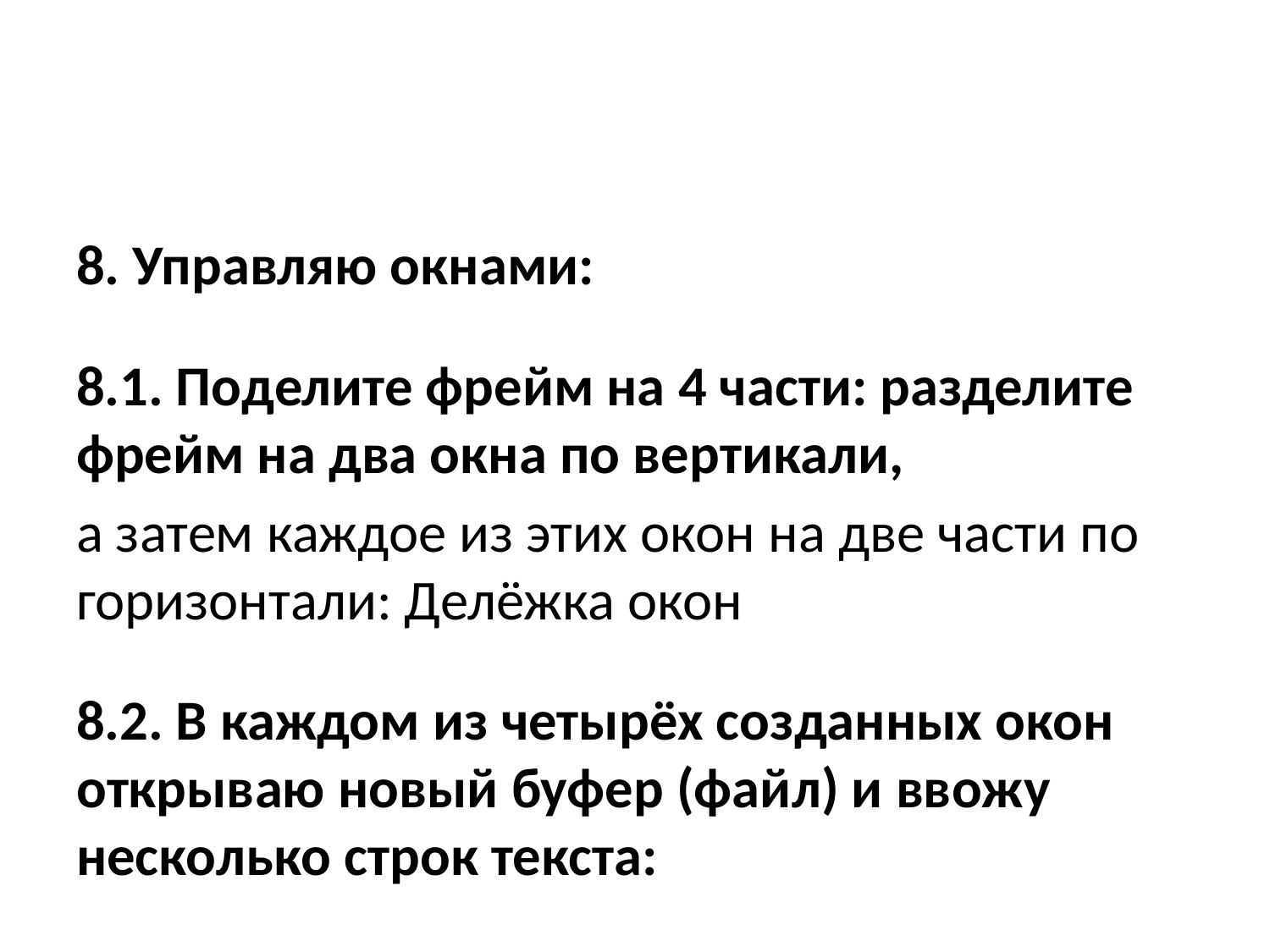

8. Управляю окнами:
8.1. Поделите фрейм на 4 части: разделите фрейм на два окна по вертикали,
а затем каждое из этих окон на две части по горизонтали: Делёжка окон
8.2. В каждом из четырёх созданных окон открываю новый буфер (файл) и ввожу несколько строк текста: